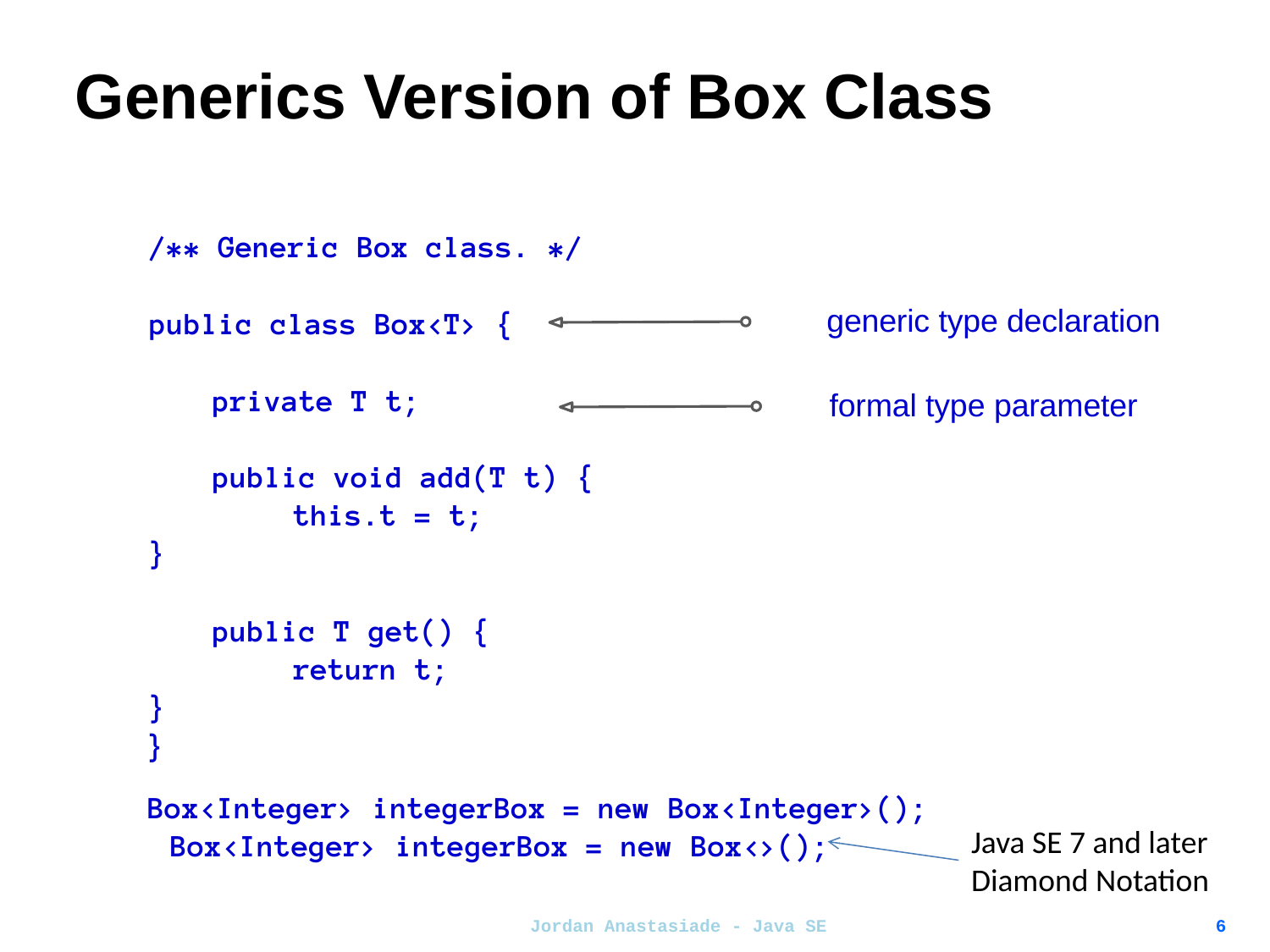

# Generics Version of Box Class
/** Generic Box class. */
generic type declaration
public class Box<T> {

private T t;
formal type parameter

public void add(T t) {  this.t = t;
}

public T get() {  return t;
}
}
Box<Integer> integerBox = new Box<Integer>();  Box<Integer> integerBox = new Box<>();
Java SE 7 and later
Diamond Notation
Jordan Anastasiade - Java SE
6